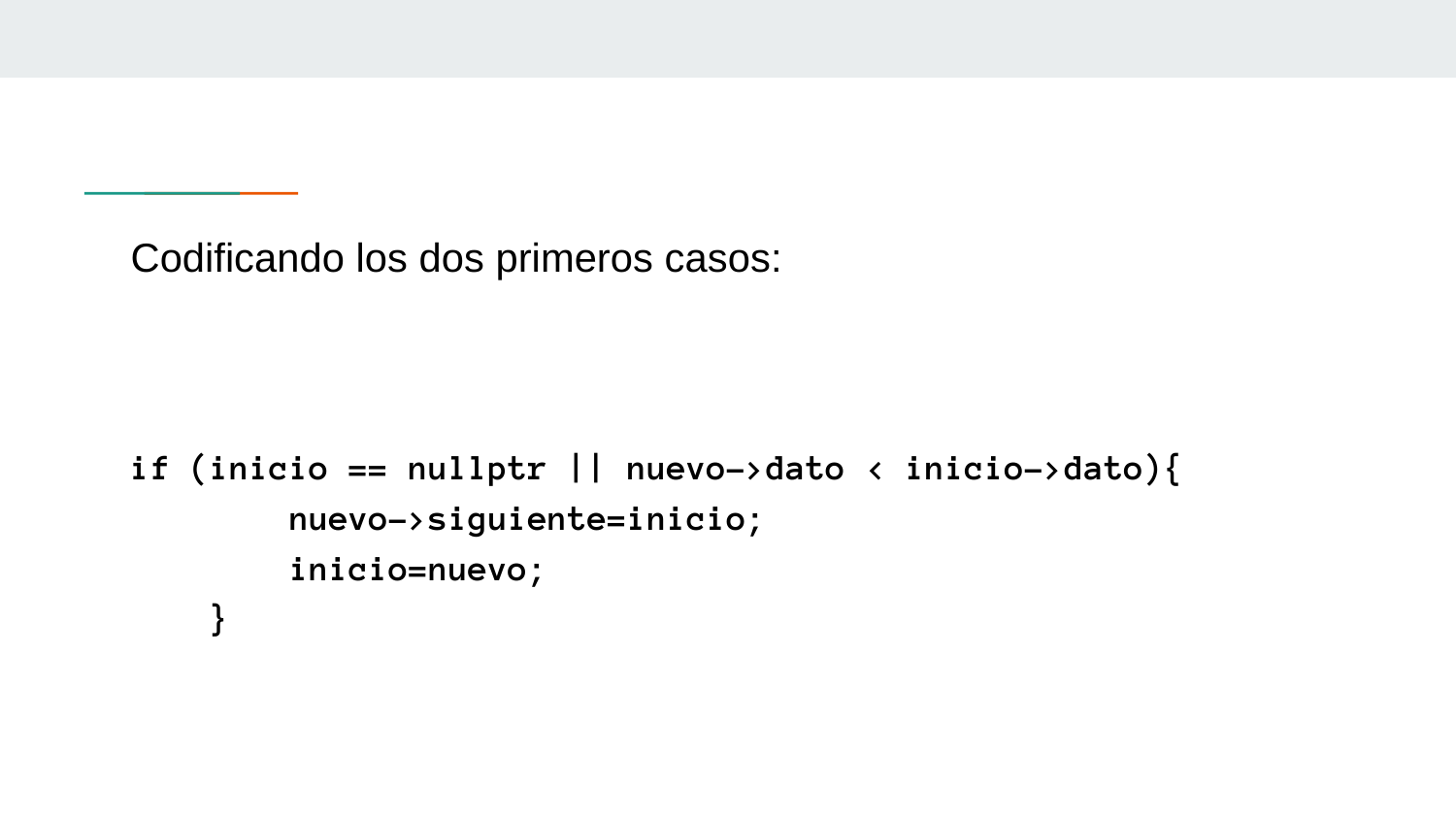

# Codificando los dos primeros casos:

if (inicio == nullptr || nuevo->dato < inicio->dato){
        nuevo->siguiente=inicio;
        inicio=nuevo;
    }